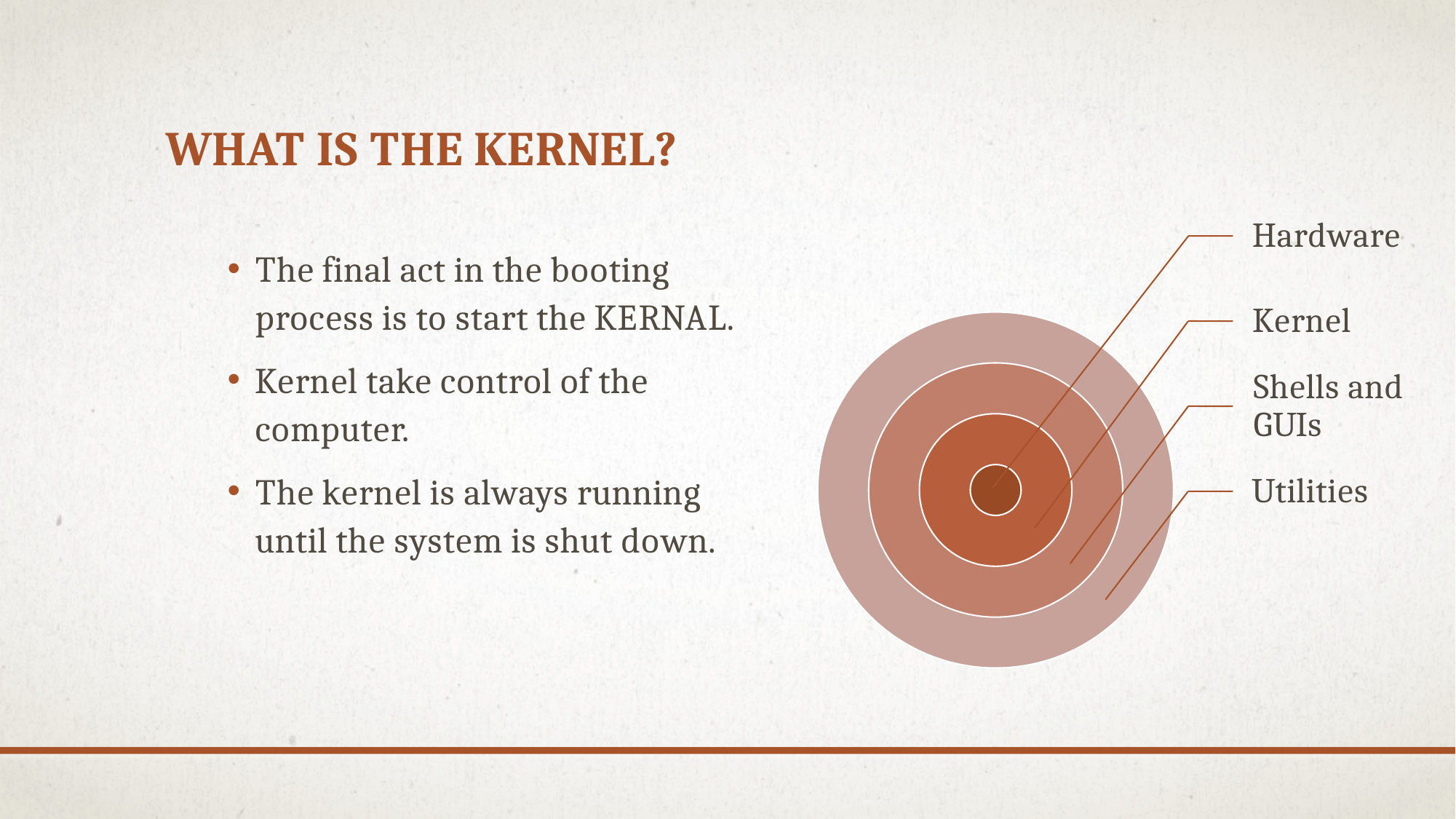

# What is The Kernel?
Hardware
Kernel
Shells and GUIs
Utilities

The final act in the booting process is to start the KERNAL.
Kernel take control of the computer.
The kernel is always running until the system is shut down.